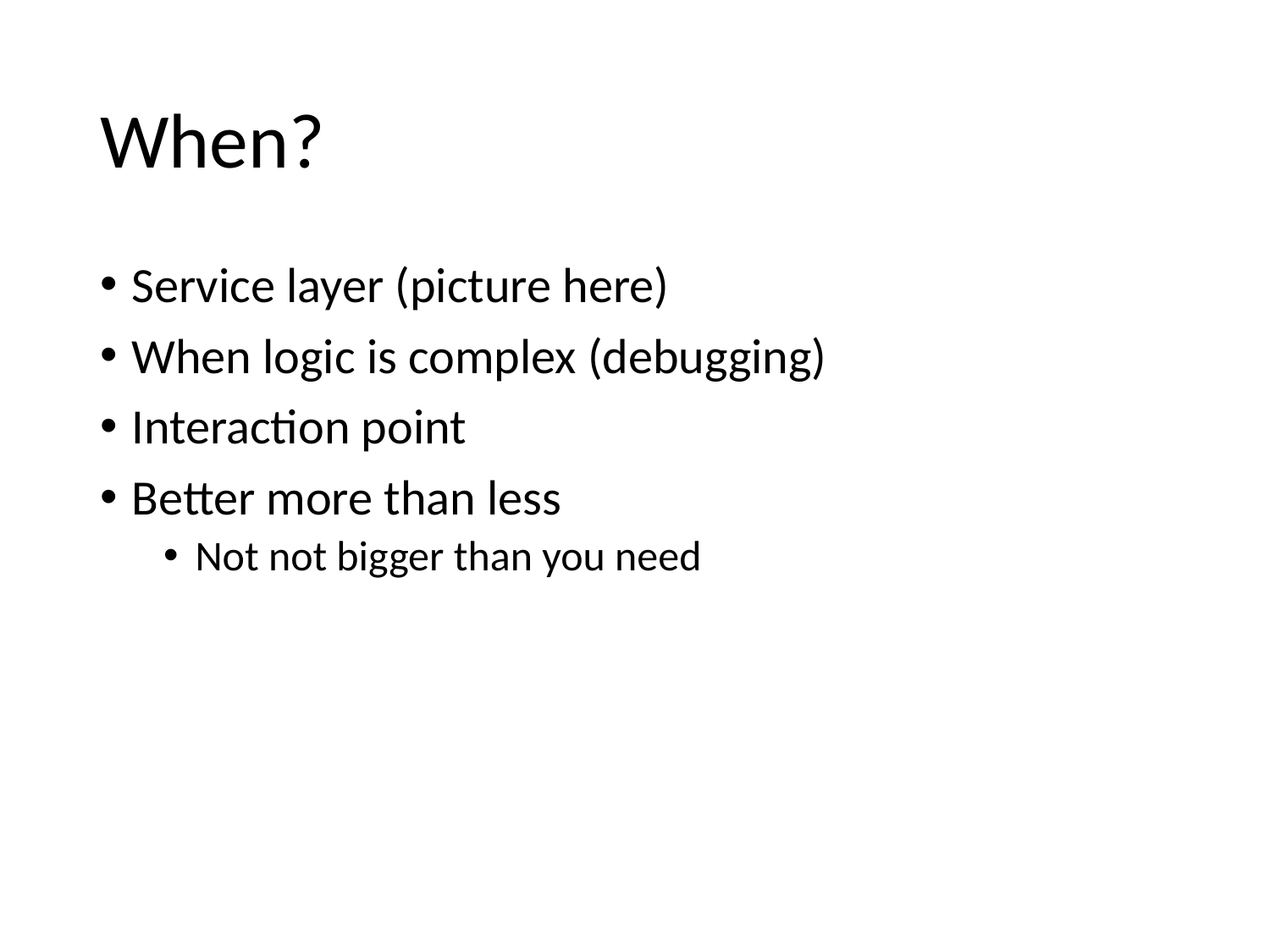

# When?
Service layer (picture here)
When logic is complex (debugging)
Interaction point
Better more than less
Not not bigger than you need